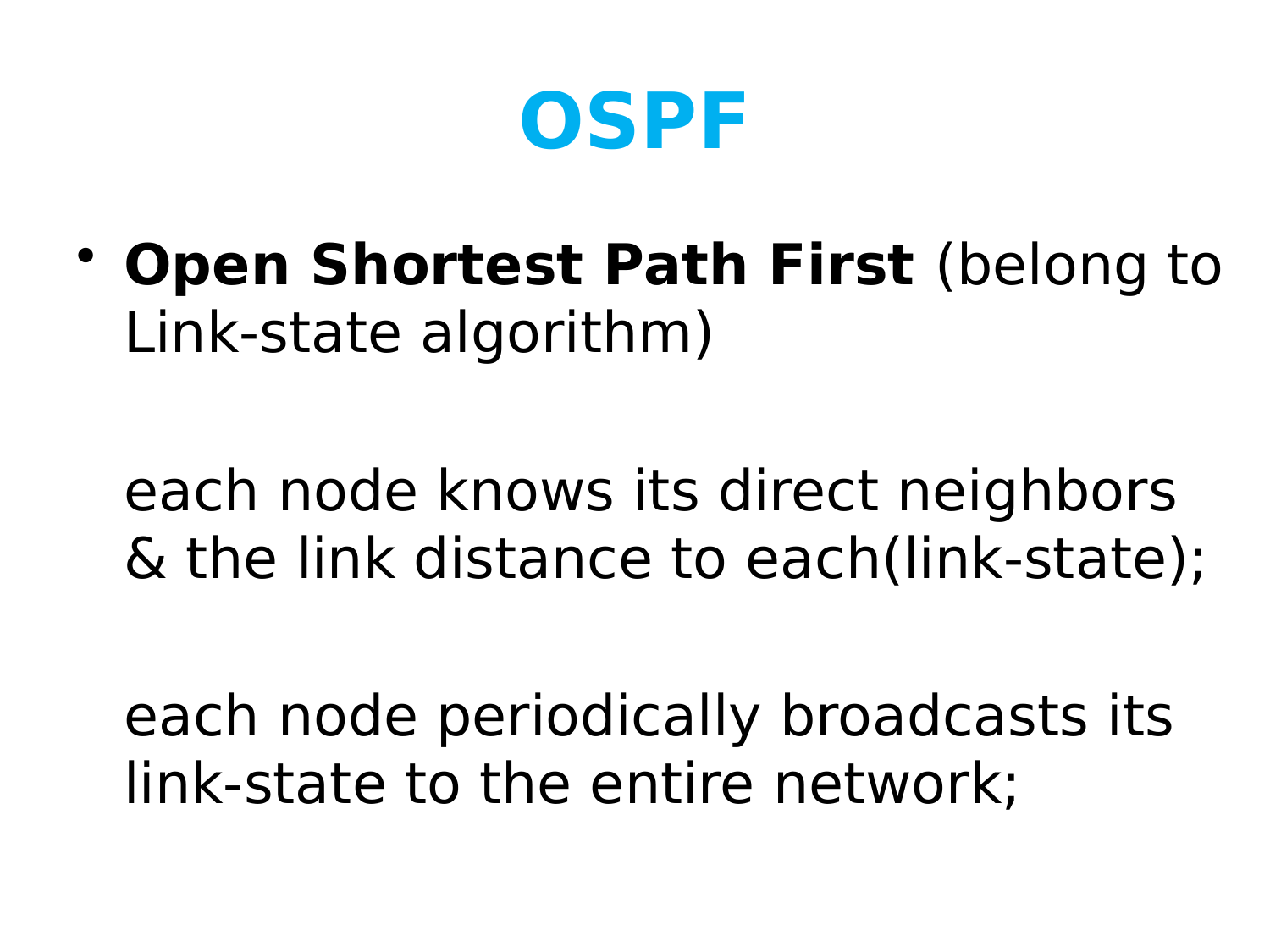

# OSPF
Open Shortest Path First (belong to Link-state algorithm)

	each node knows its direct neighbors    & the link distance to each(link-state);

	each node periodically broadcasts its  link-state to the entire network;